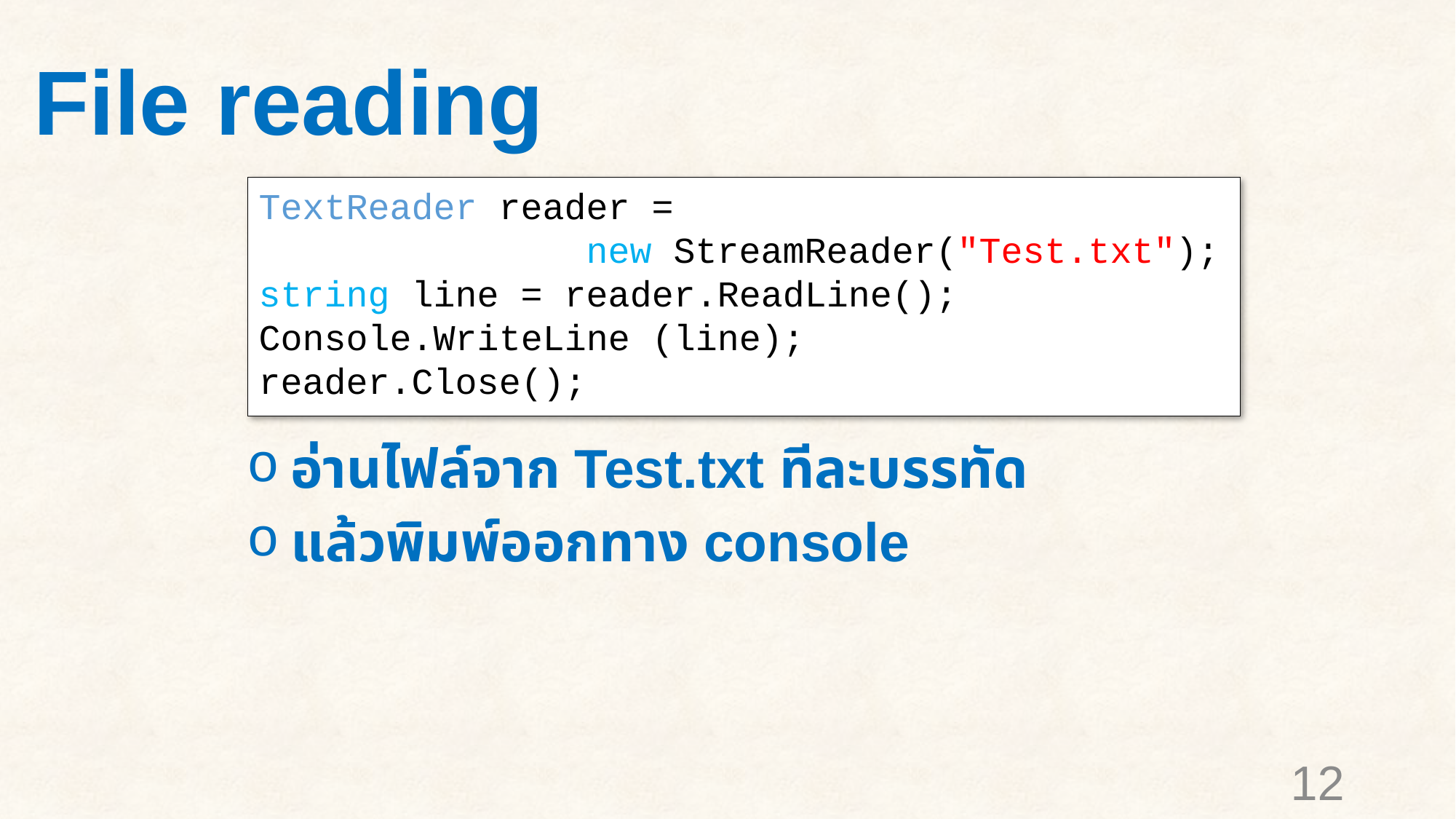

# File reading
TextReader reader =
               new StreamReader("Test.txt");
string line = reader.ReadLine();
Console.WriteLine (line);
reader.Close();
อ่านไฟล์จาก Test.txt ทีละบรรทัด
แล้วพิมพ์ออกทาง console

12